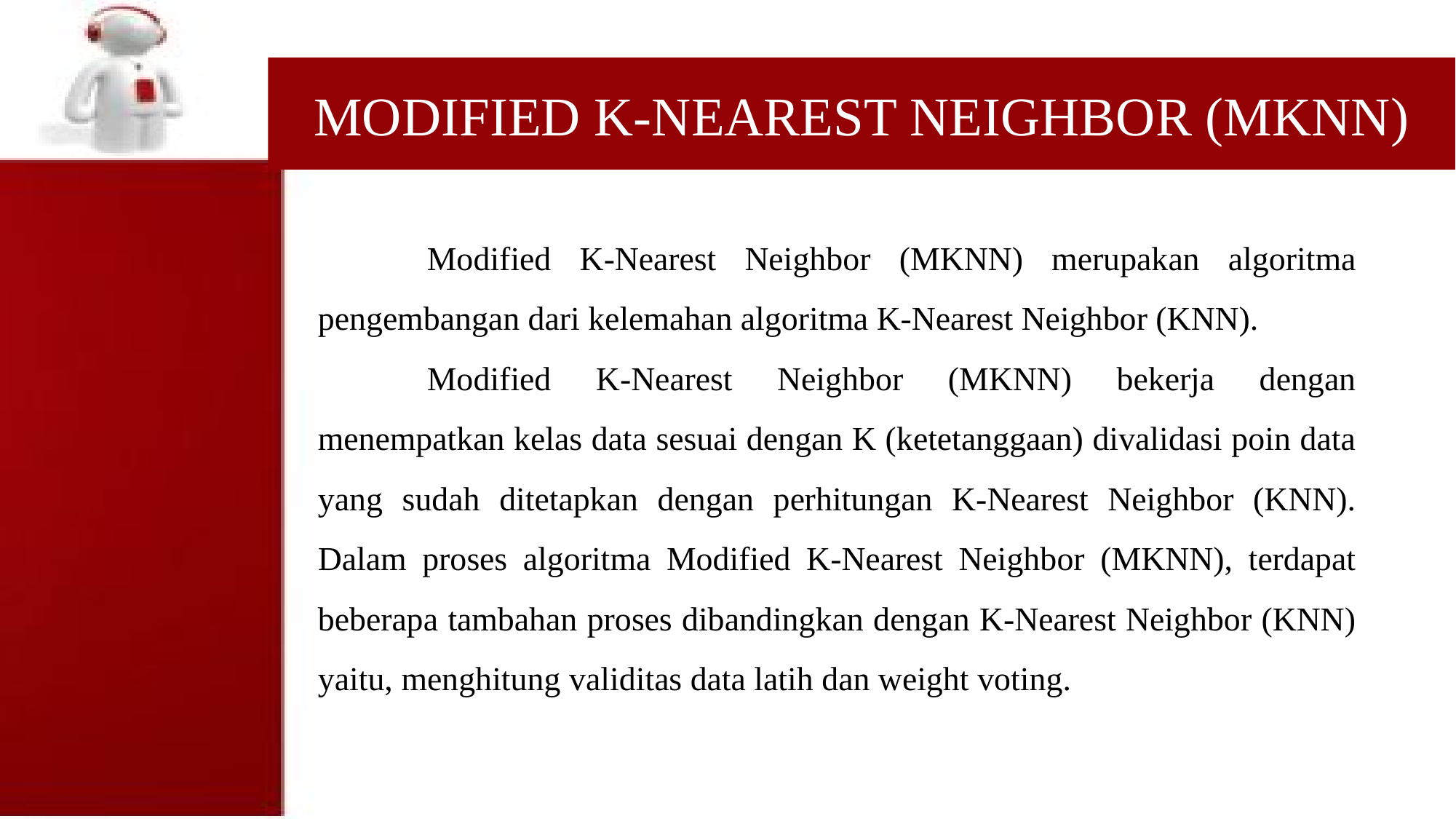

MODIFIED K-NEAREST NEIGHBOR (MKNN)
	Modified K-Nearest Neighbor (MKNN) merupakan algoritma pengembangan dari kelemahan algoritma K-Nearest Neighbor (KNN).
	Modified K-Nearest Neighbor (MKNN) bekerja dengan menempatkan kelas data sesuai dengan K (ketetanggaan) divalidasi poin data yang sudah ditetapkan dengan perhitungan K-Nearest Neighbor (KNN). Dalam proses algoritma Modified K-Nearest Neighbor (MKNN), terdapat beberapa tambahan proses dibandingkan dengan K-Nearest Neighbor (KNN) yaitu, menghitung validitas data latih dan weight voting.